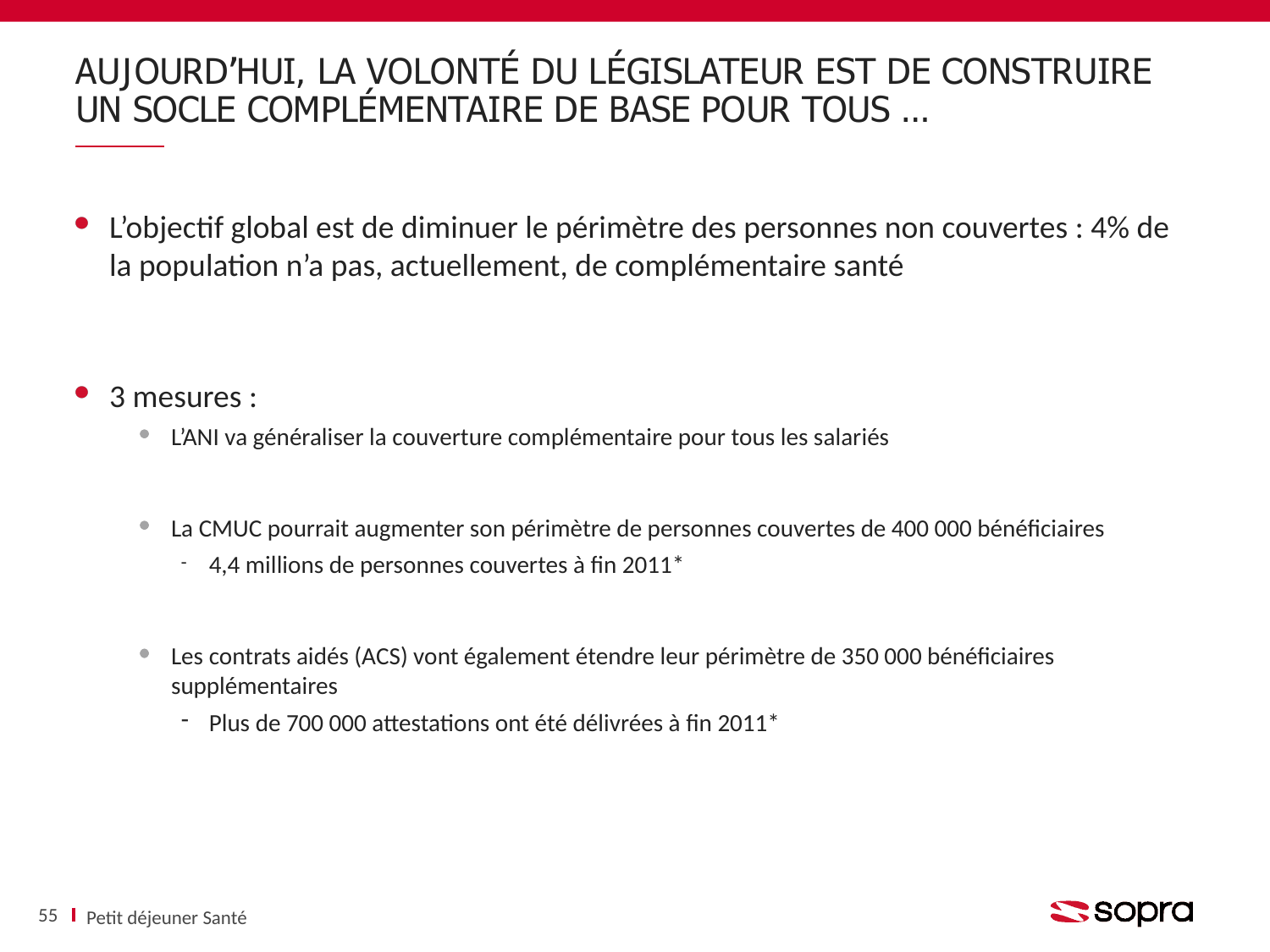

# Aujourd’hui, la volonté du législateur est de construire un socle complémentaire de base pour tous …
L’objectif global est de diminuer le périmètre des personnes non couvertes : 4% de la population n’a pas, actuellement, de complémentaire santé

3 mesures :
L’ANI va généraliser la couverture complémentaire pour tous les salariés

La CMUC pourrait augmenter son périmètre de personnes couvertes de 400 000 bénéficiaires
4,4 millions de personnes couvertes à fin 2011*

Les contrats aidés (ACS) vont également étendre leur périmètre de 350 000 bénéficiaires supplémentaires
Plus de 700 000 attestations ont été délivrées à fin 2011*
55
Petit déjeuner Santé